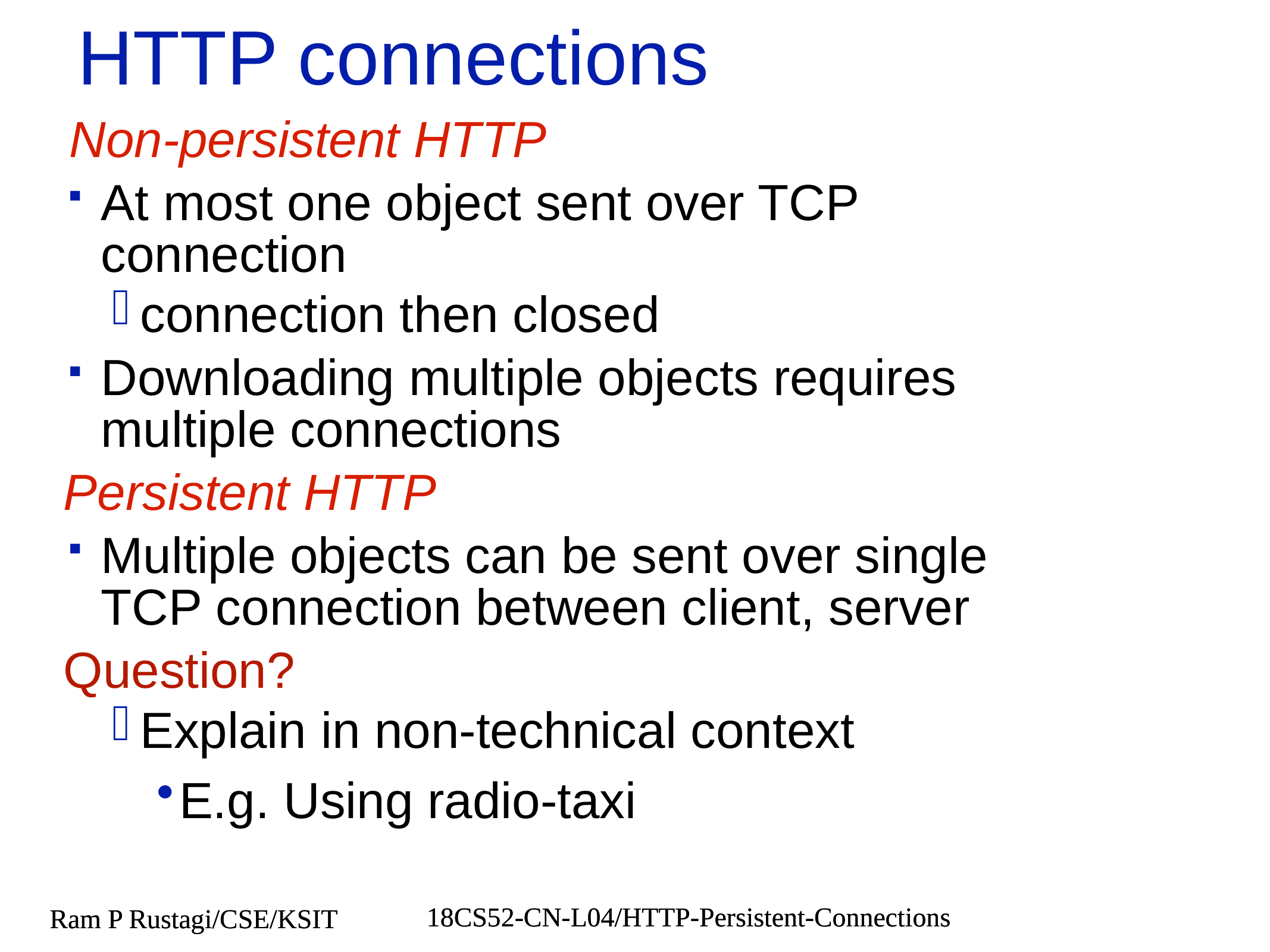

# HTTP connections
Non-persistent HTTP
At most one object sent over TCP connection
connection then closed
Downloading multiple objects requires multiple connections
Persistent HTTP
Multiple objects can be sent over single TCP connection between client, server
Question?
Explain in non-technical context
E.g. Using radio-taxi
18CS52-CN-L04/HTTP-Persistent-Connections
5
Ram P Rustagi/CSE/KSIT